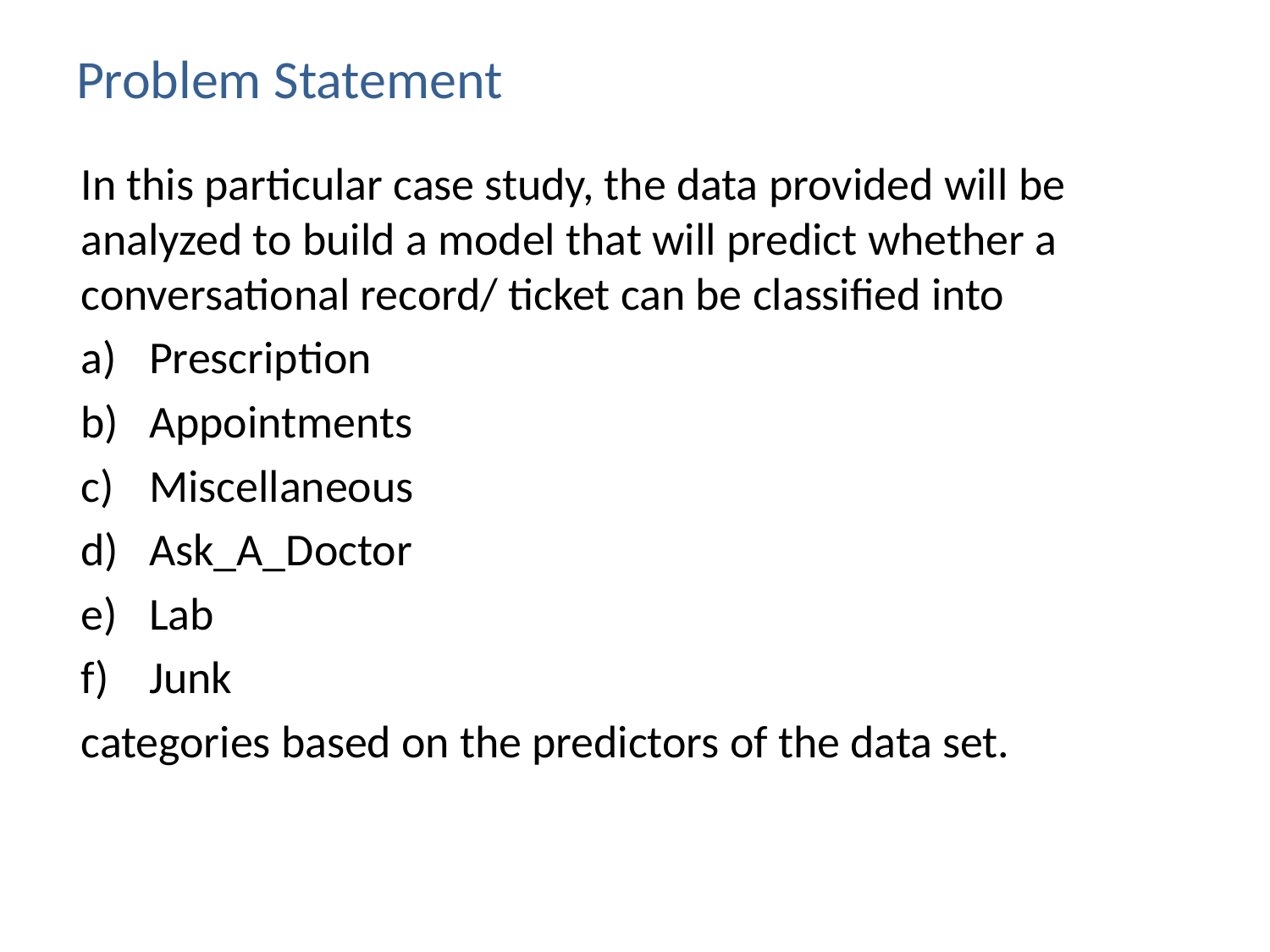

# Problem Statement
In this particular case study, the data provided will be analyzed to build a model that will predict whether a conversational record/ ticket can be classified into
Prescription
Appointments
Miscellaneous
Ask_A_Doctor
Lab
Junk
categories based on the predictors of the data set.